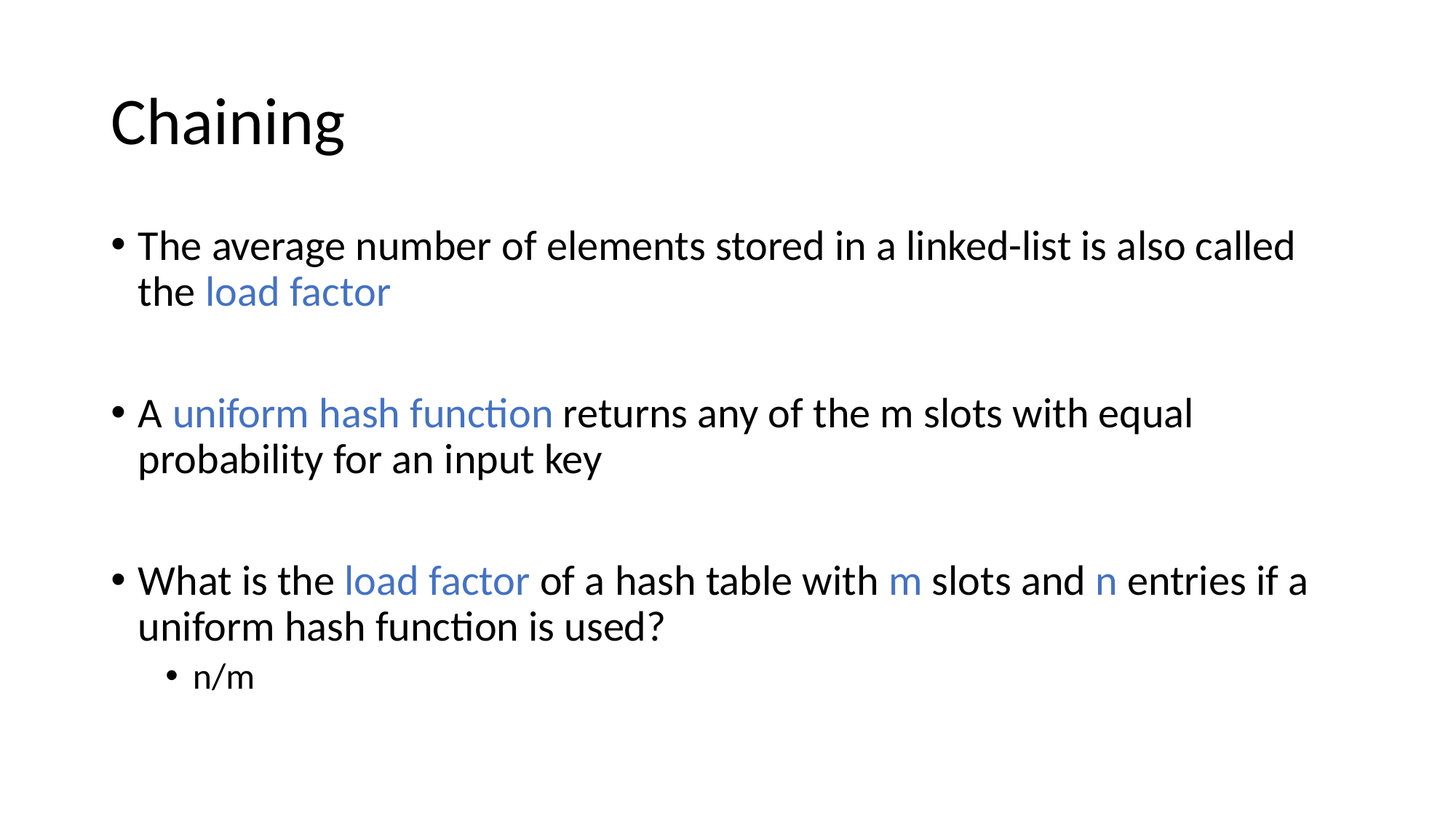

# Chaining
The average number of elements stored in a linked-list is also called the load factor

A uniform hash function returns any of the m slots with equal probability for an input key

What is the load factor of a hash table with m slots and n entries if a uniform hash function is used?
n/m